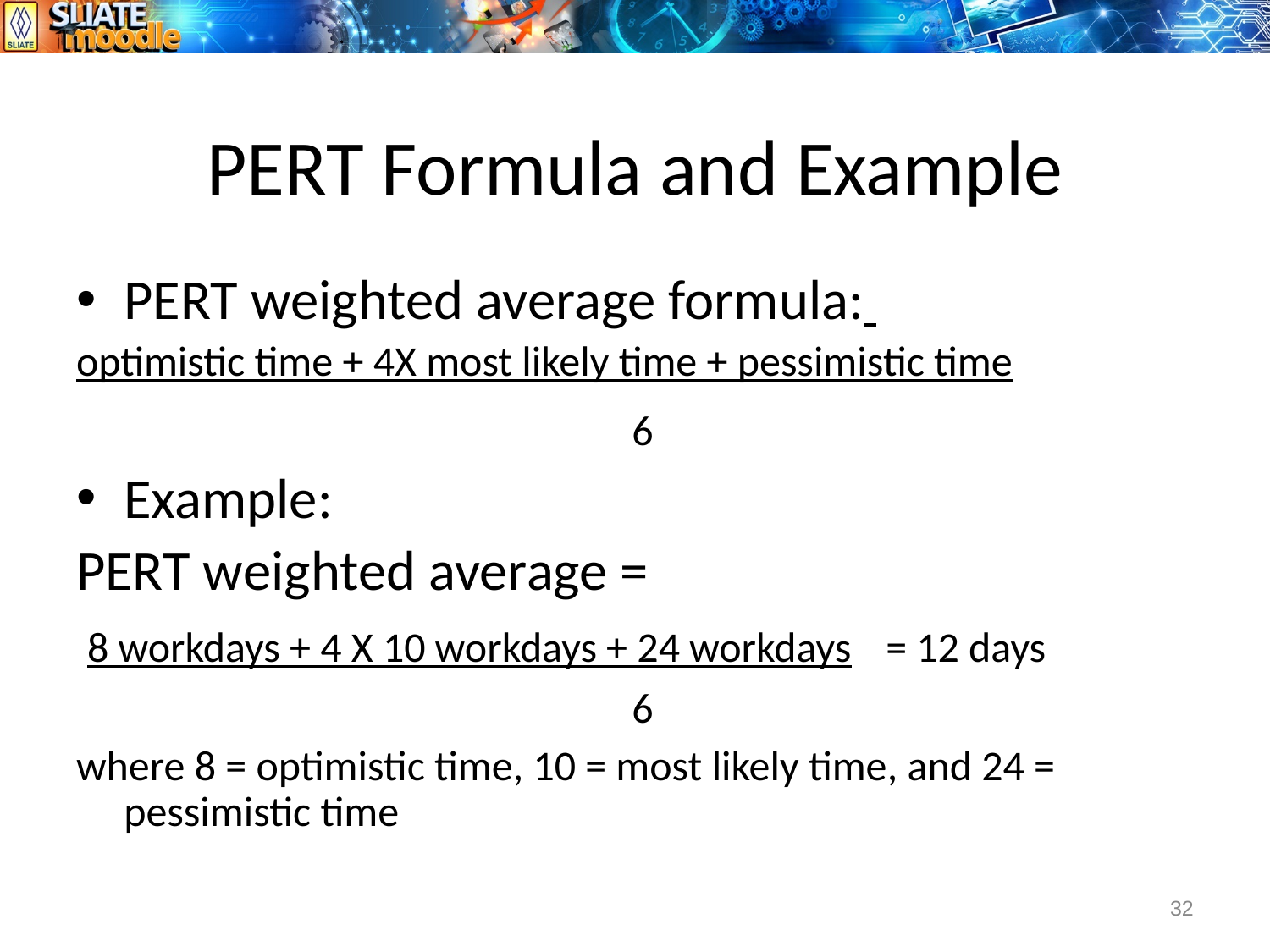

# PERT Formula and Example
PERT weighted average formula:
optimistic time + 4X most likely time + pessimistic time
					6
Example:
PERT weighted average =
 8 workdays + 4 X 10 workdays + 24 workdays 	= 12 days					6
where 8 = optimistic time, 10 = most likely time, and 24 = pessimistic time
32